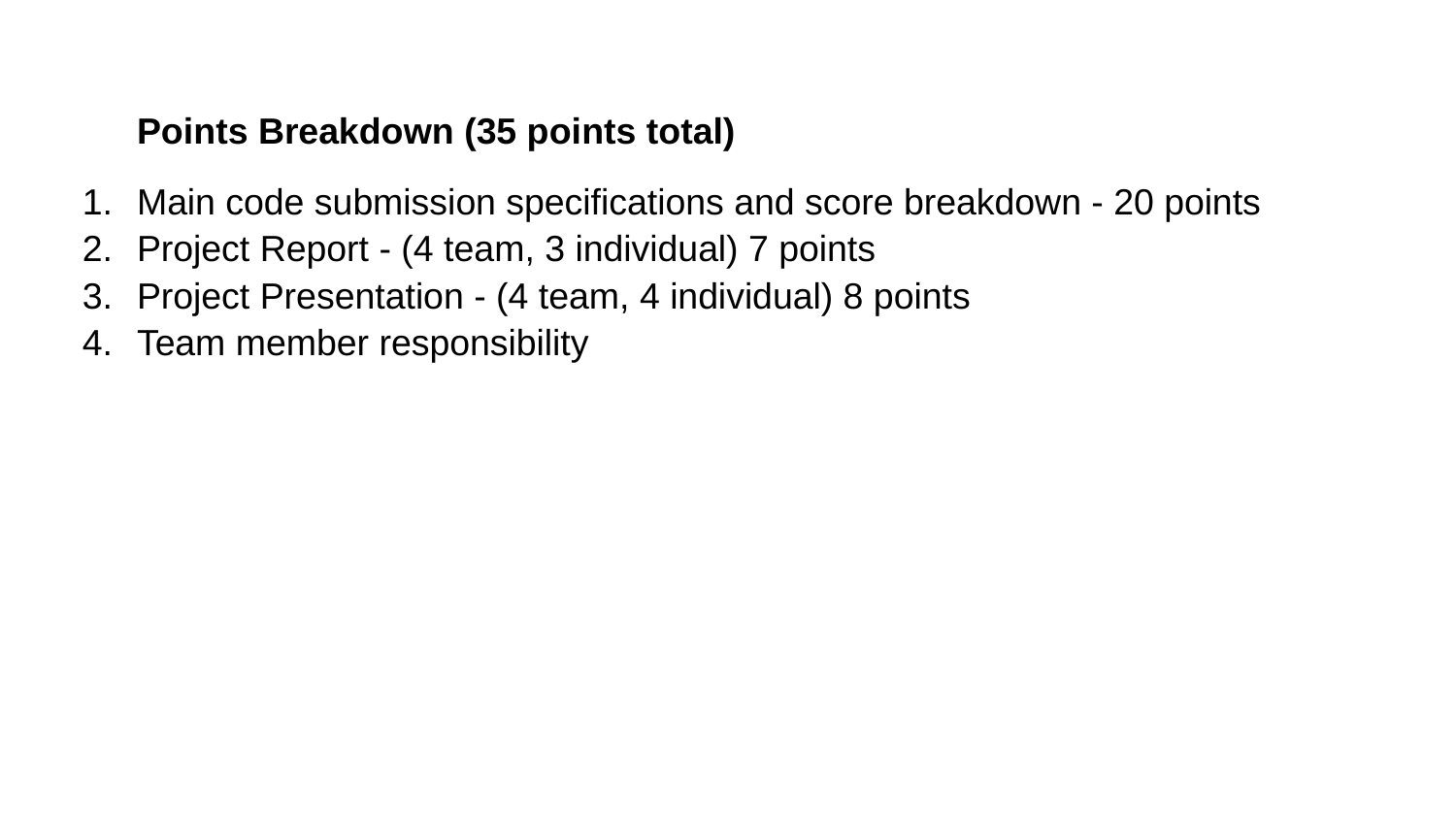

Points Breakdown (35 points total)
Main code submission specifications and score breakdown - 20 points
Project Report - (4 team, 3 individual) 7 points
Project Presentation - (4 team, 4 individual) 8 points
Team member responsibility